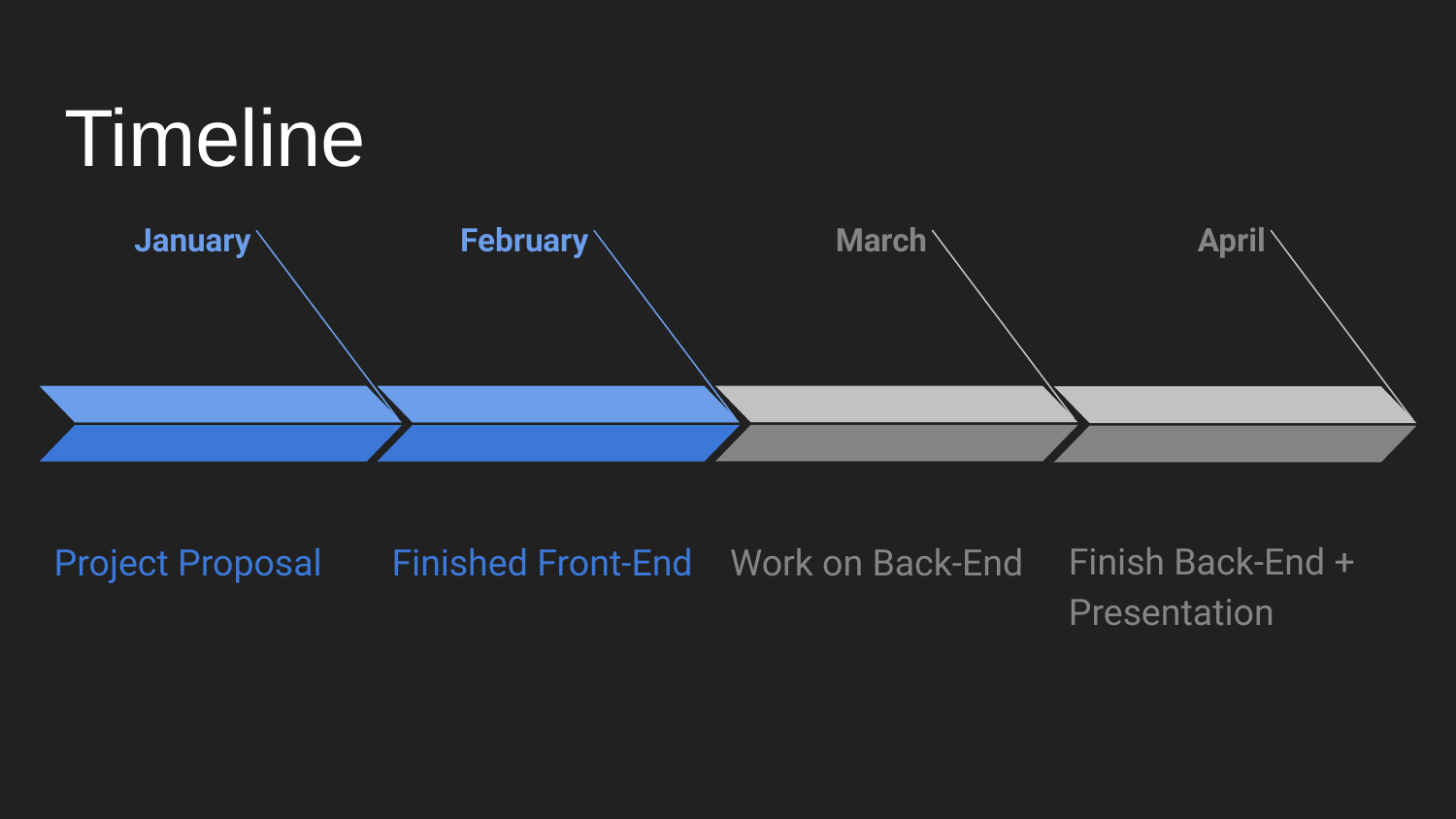

# Timeline
April

Finish Back-End + Presentation
March

Work on Back-End
January

Project Proposal
February

Finished Front-End